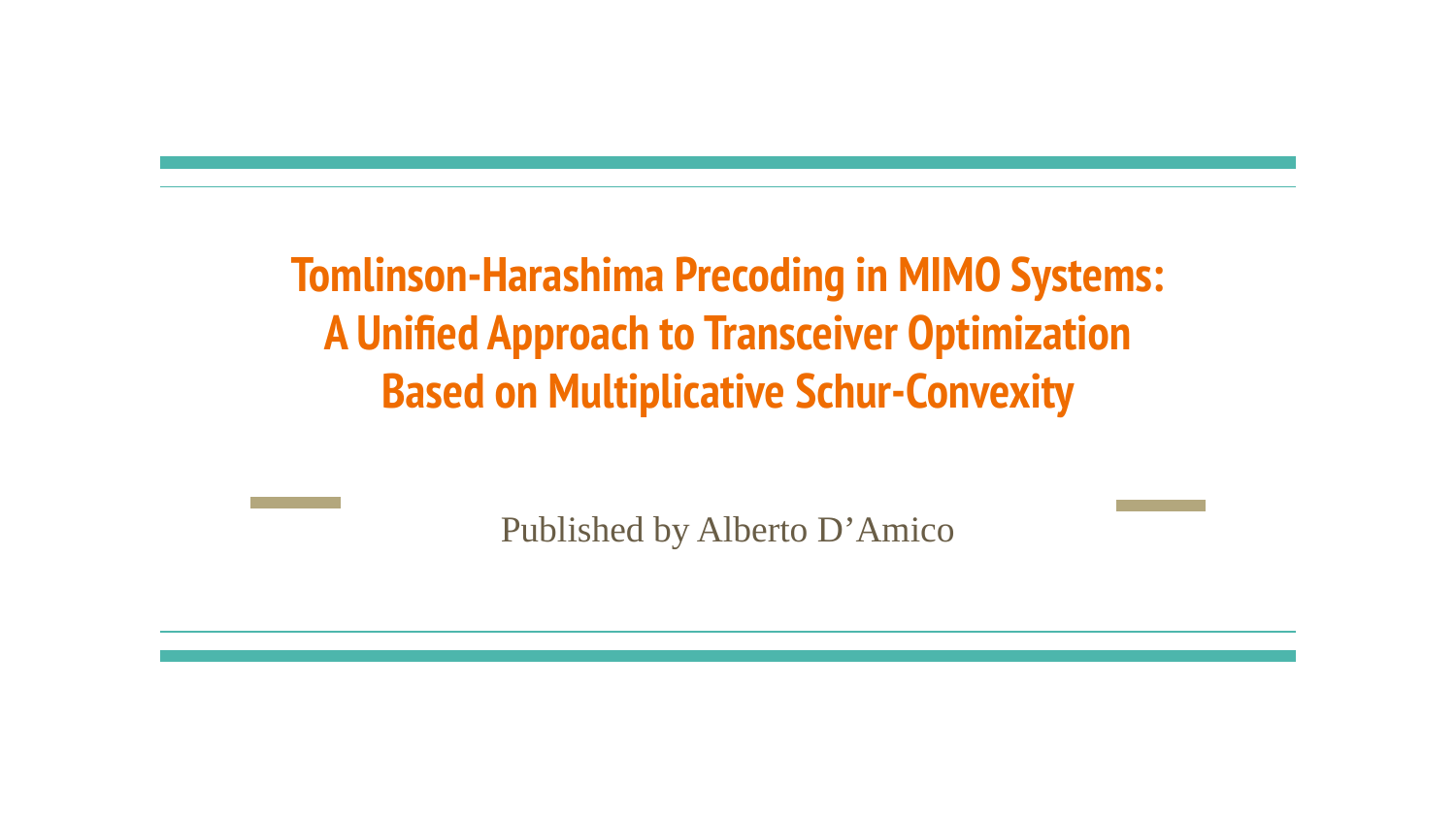

# Tomlinson-Harashima Precoding in MIMO Systems:
A Unified Approach to Transceiver Optimization
Based on Multiplicative Schur-Convexity

Published by Alberto D’Amico